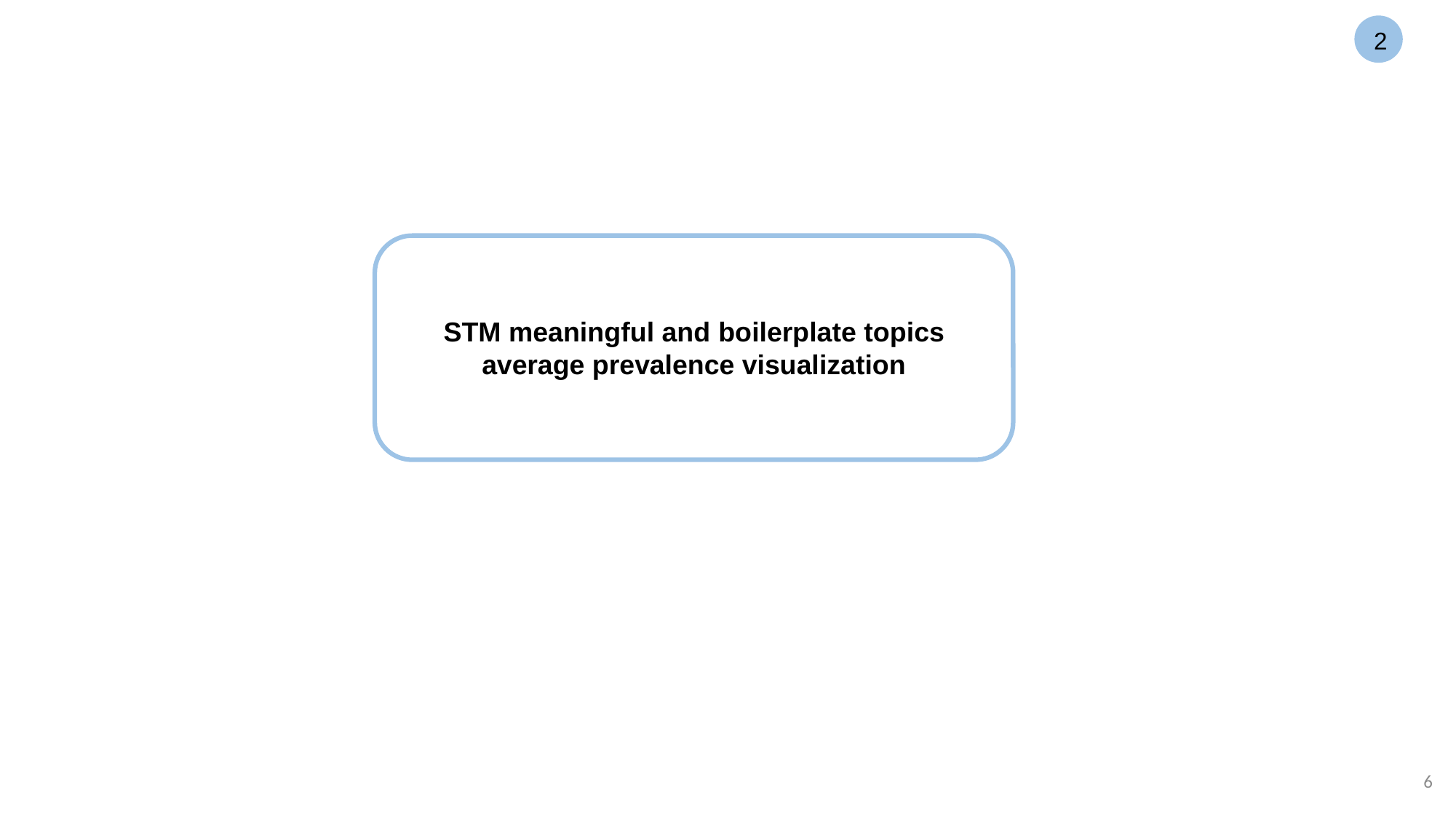

2

STM meaningful and boilerplate topics average prevalence visualization
6